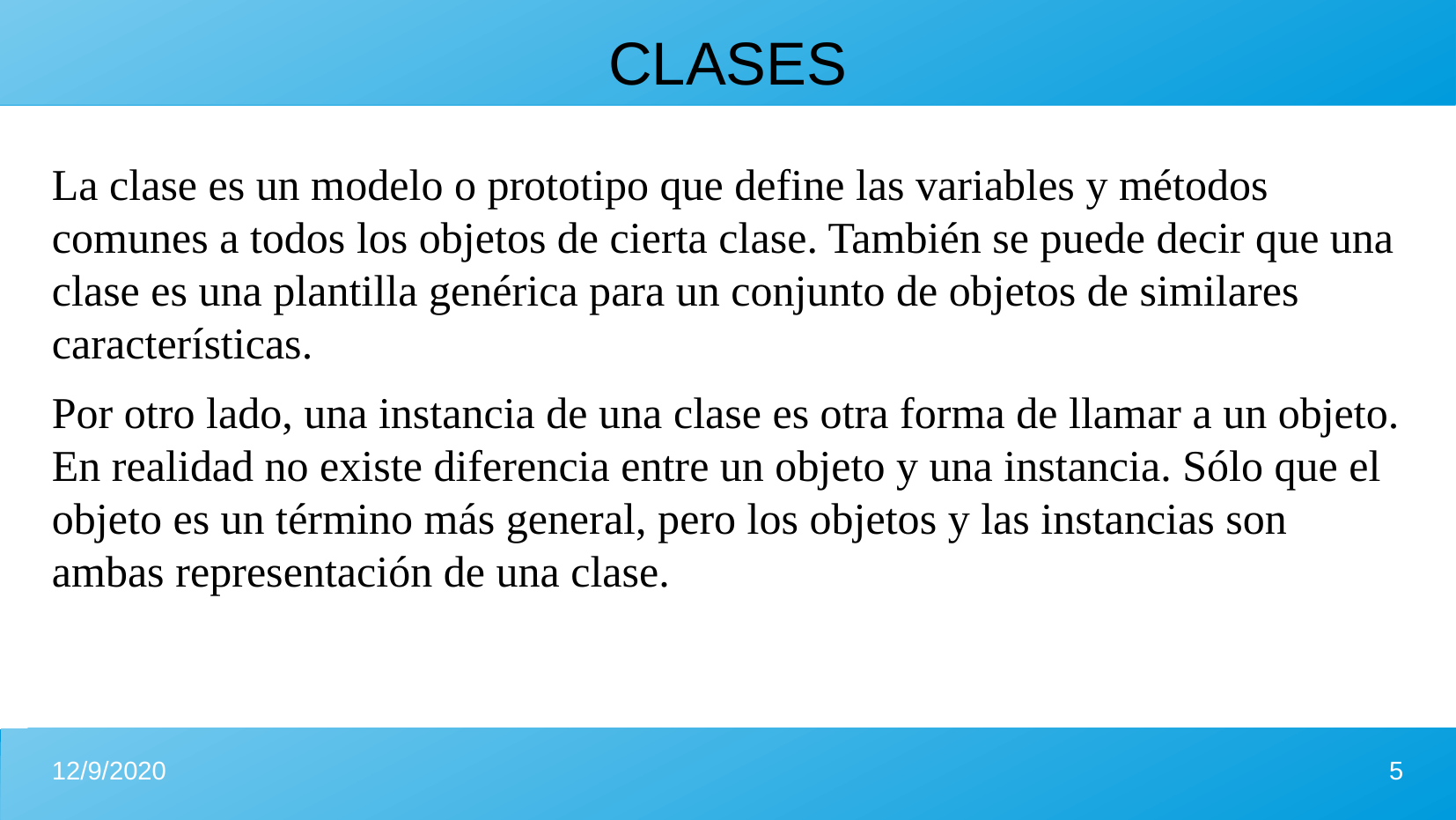

CLASES
La clase es un modelo o prototipo que define las variables y métodos comunes a todos los objetos de cierta clase. También se puede decir que una clase es una plantilla genérica para un conjunto de objetos de similares características.
Por otro lado, una instancia de una clase es otra forma de llamar a un objeto. En realidad no existe diferencia entre un objeto y una instancia. Sólo que el objeto es un término más general, pero los objetos y las instancias son ambas representación de una clase.
12/9/2020
5